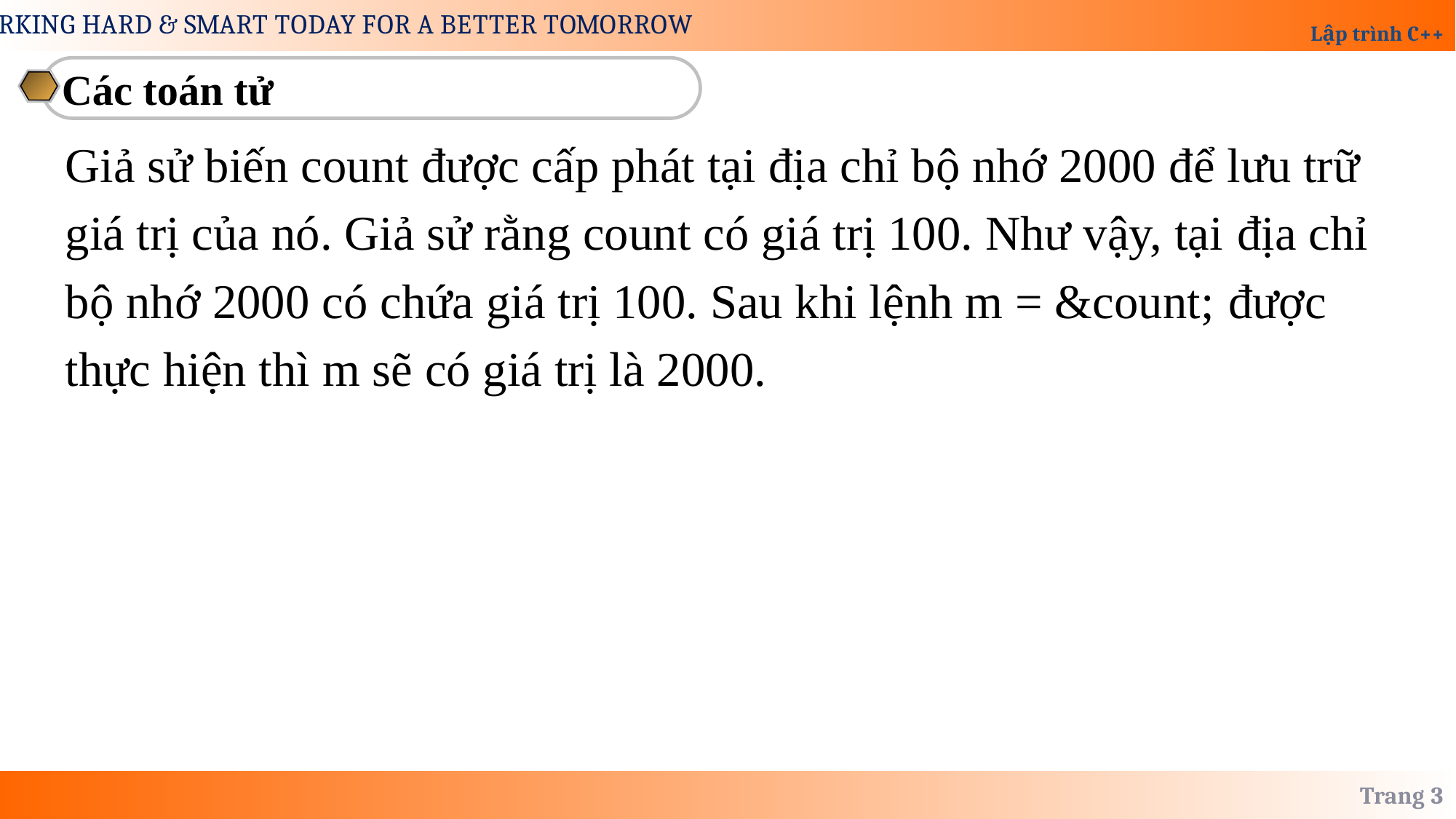

Các toán tử

Giả sử biến count được cấp phát tại địa chỉ bộ nhớ 2000 để lưu trữ
giá trị của nó. Giả sử rằng count có giá trị 100. Như vậy, tại địa chỉ
bộ nhớ 2000 có chứa giá trị 100. Sau khi lệnh m = &count; được
thực hiện thì m sẽ có giá trị là 2000.
Trang 3